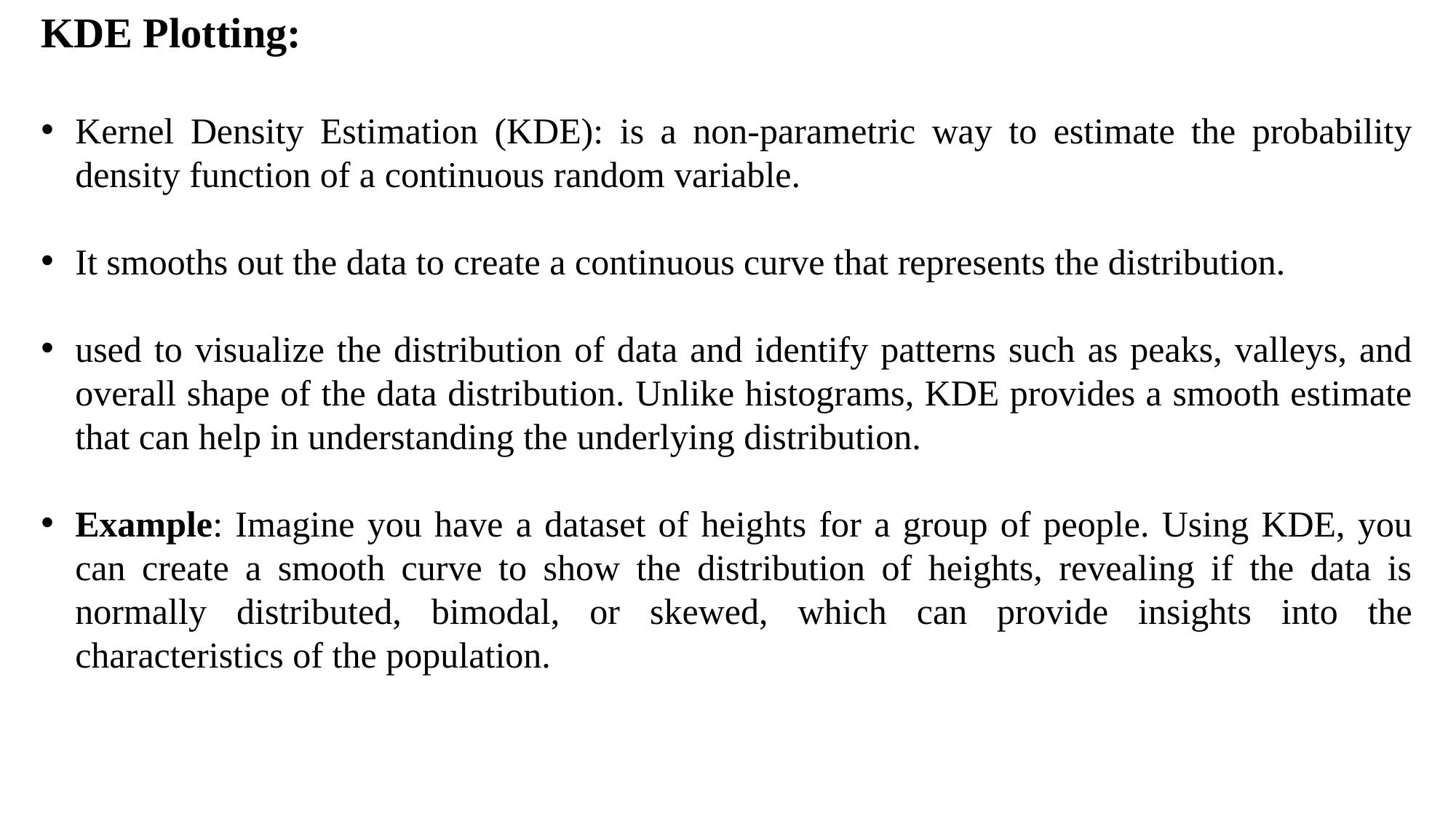

KDE Plotting:

Kernel Density Estimation (KDE): is a non-parametric way to estimate the probability density function of a continuous random variable.

It smooths out the data to create a continuous curve that represents the distribution.

used to visualize the distribution of data and identify patterns such as peaks, valleys, and overall shape of the data distribution. Unlike histograms, KDE provides a smooth estimate that can help in understanding the underlying distribution.

Example: Imagine you have a dataset of heights for a group of people. Using KDE, you can create a smooth curve to show the distribution of heights, revealing if the data is normally distributed, bimodal, or skewed, which can provide insights into the characteristics of the population.